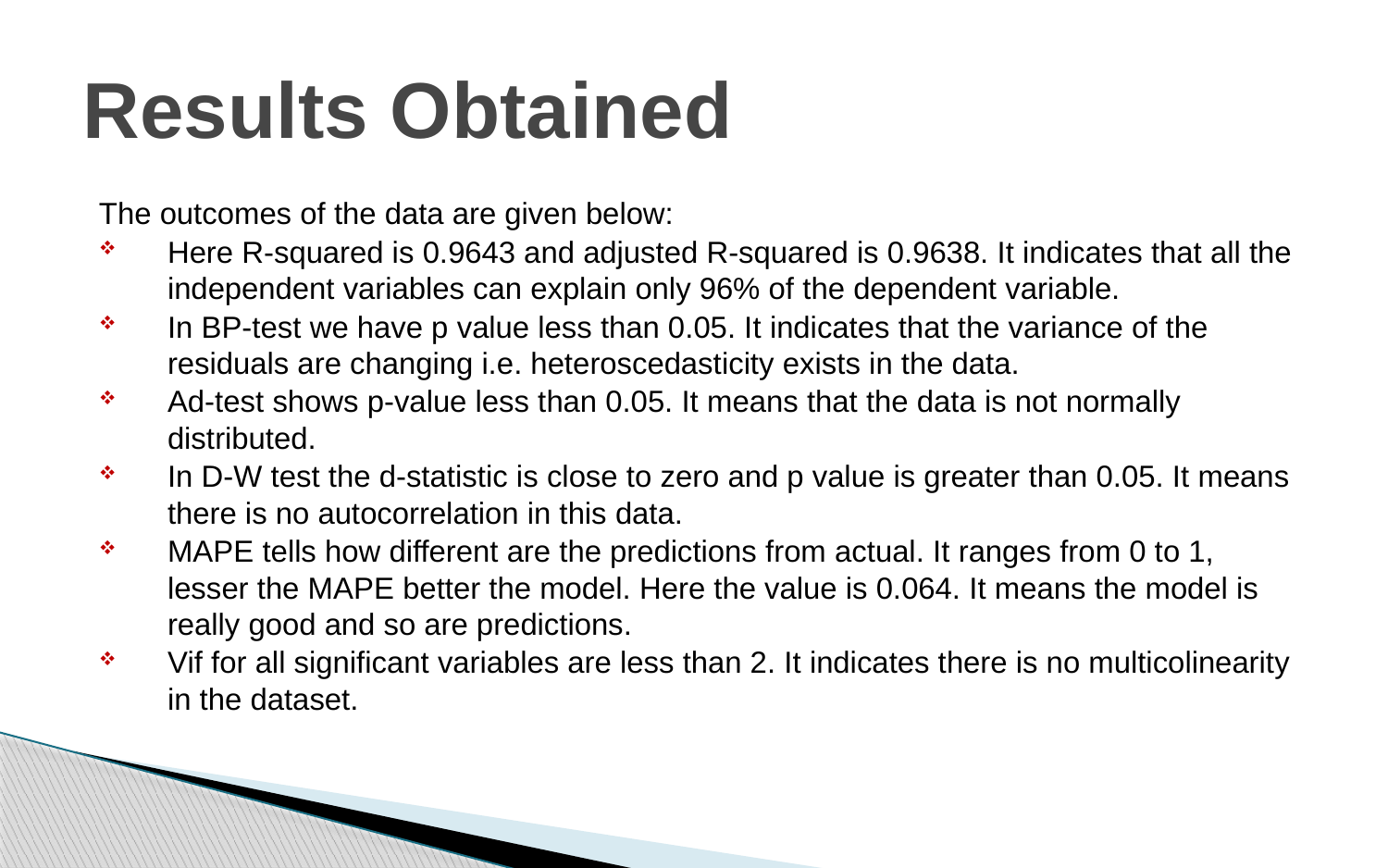

# Results Obtained
The outcomes of the data are given below:
Here R-squared is 0.9643 and adjusted R-squared is 0.9638. It indicates that all the independent variables can explain only 96% of the dependent variable.
In BP-test we have p value less than 0.05. It indicates that the variance of the residuals are changing i.e. heteroscedasticity exists in the data.
Ad-test shows p-value less than 0.05. It means that the data is not normally distributed.
In D-W test the d-statistic is close to zero and p value is greater than 0.05. It means there is no autocorrelation in this data.
MAPE tells how different are the predictions from actual. It ranges from 0 to 1, lesser the MAPE better the model. Here the value is 0.064. It means the model is really good and so are predictions.
Vif for all significant variables are less than 2. It indicates there is no multicolinearity in the dataset.